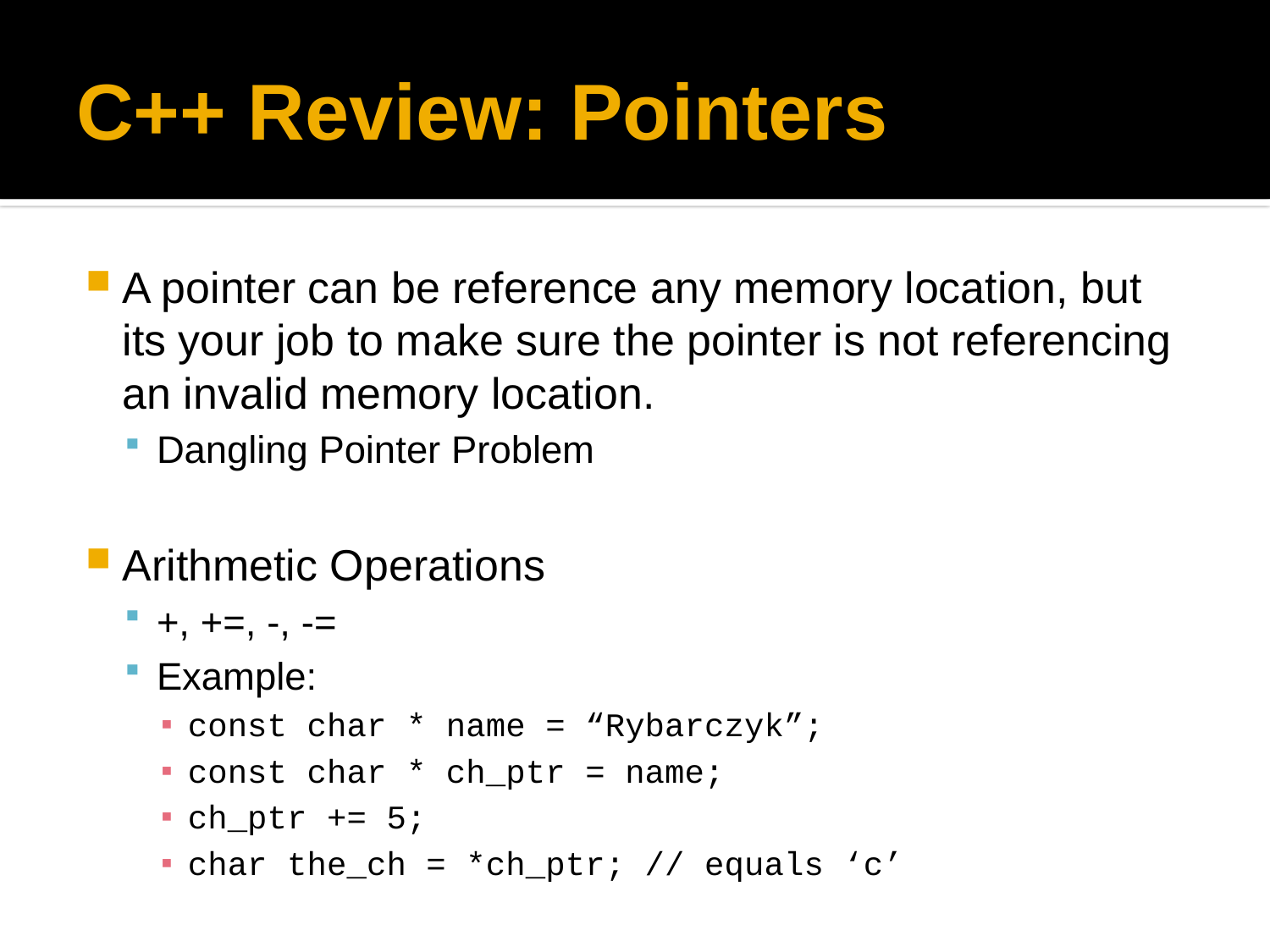

# C++ Review: Pointers
A pointer can be reference any memory location, but its your job to make sure the pointer is not referencing an invalid memory location.
Dangling Pointer Problem

Arithmetic Operations
+, +=, -, -=
Example:
const char * name = “Rybarczyk”;
const char * ch_ptr = name;
ch_ptr += 5;
char the_ch = *ch_ptr; // equals ‘c’